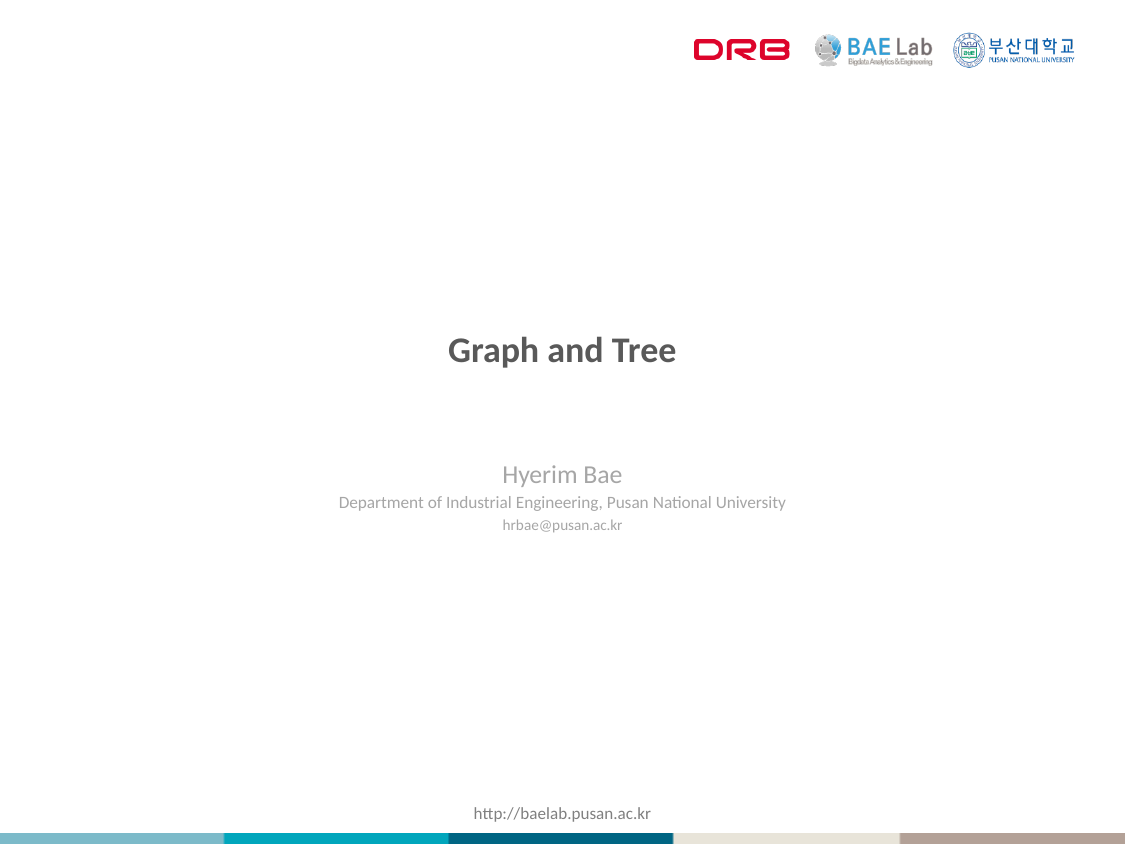

Graph and Tree
Hyerim Bae
Department of Industrial Engineering, Pusan National University
hrbae@pusan.ac.kr